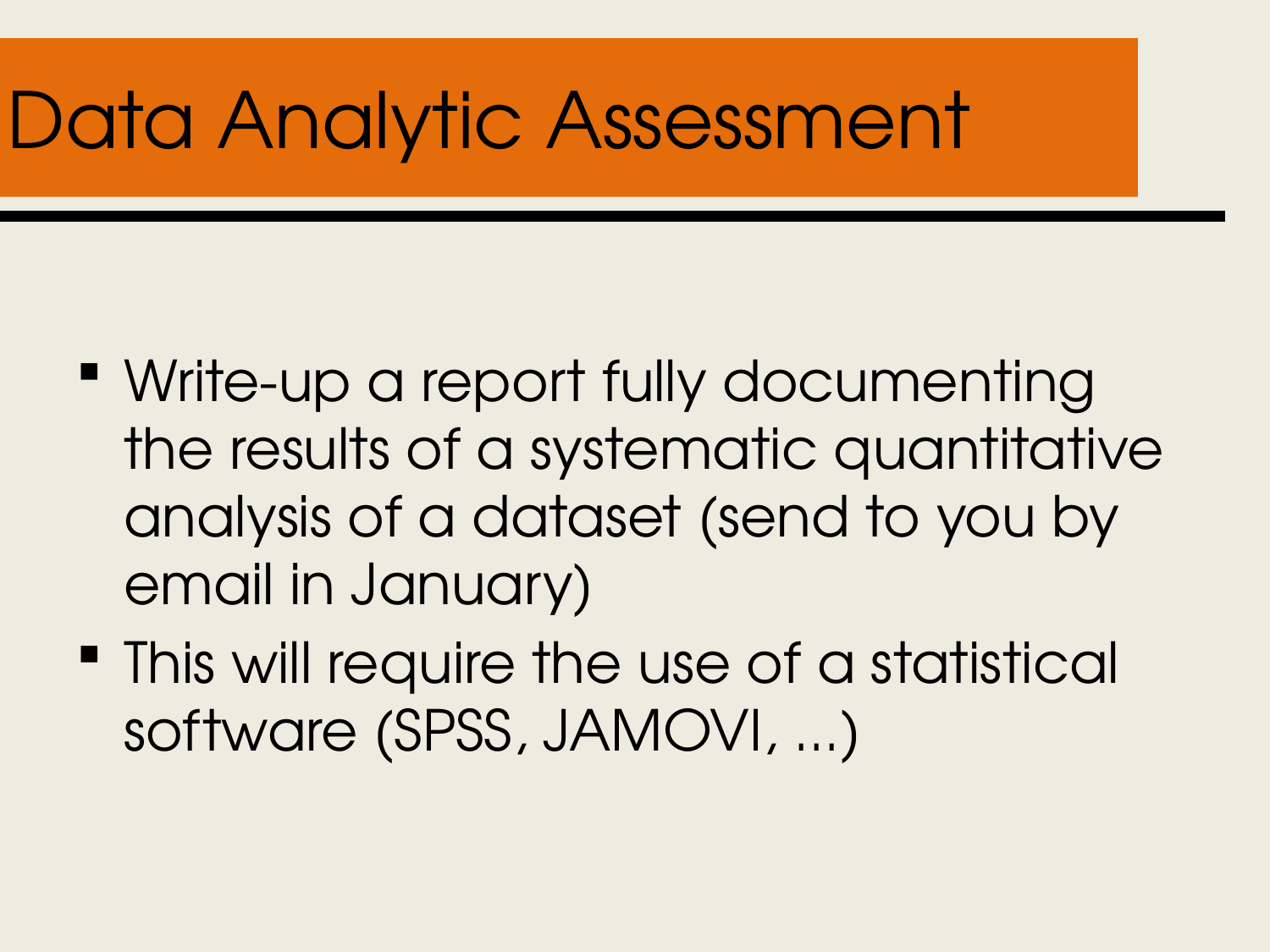

# Data Analytic Assessment
Write-up a report fully documenting the results of a systematic quantitative analysis of a dataset (send to you by email in January)
This will require the use of a statistical software (SPSS, JAMOVI, ...)